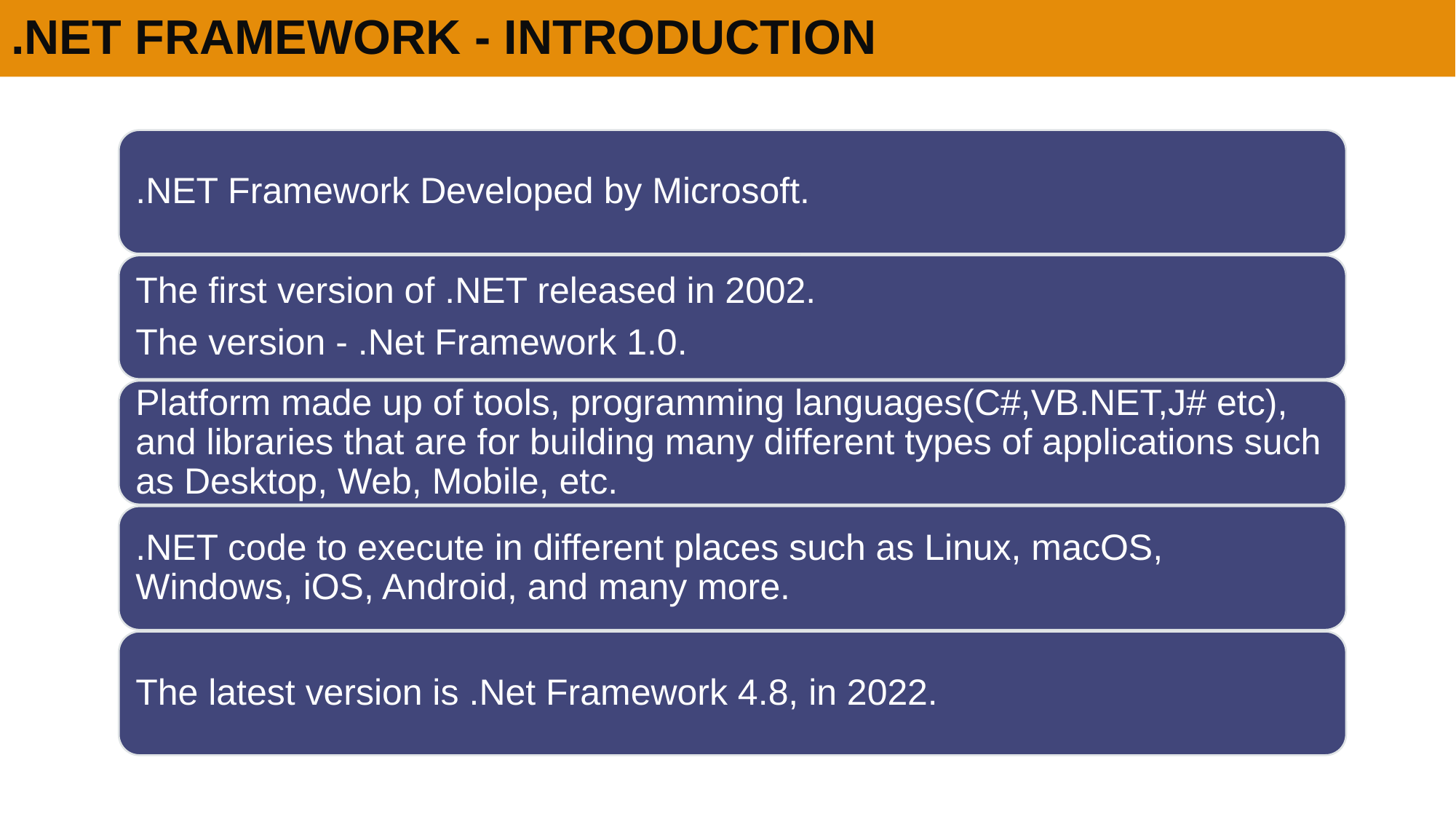

# .NET FRAMEWORK - INTRODUCTION

.NET Framework Developed by Microsoft.

The first version of .NET released in 2002.
The version - .Net Framework 1.0.

Platform made up of tools, programming languages(C#,VB.NET,J# etc), and libraries that are for building many different types of applications such as Desktop, Web, Mobile, etc.

.NET code to execute in different places such as Linux, macOS, Windows, iOS, Android, and many more.

The latest version is .Net Framework 4.8, in 2022.